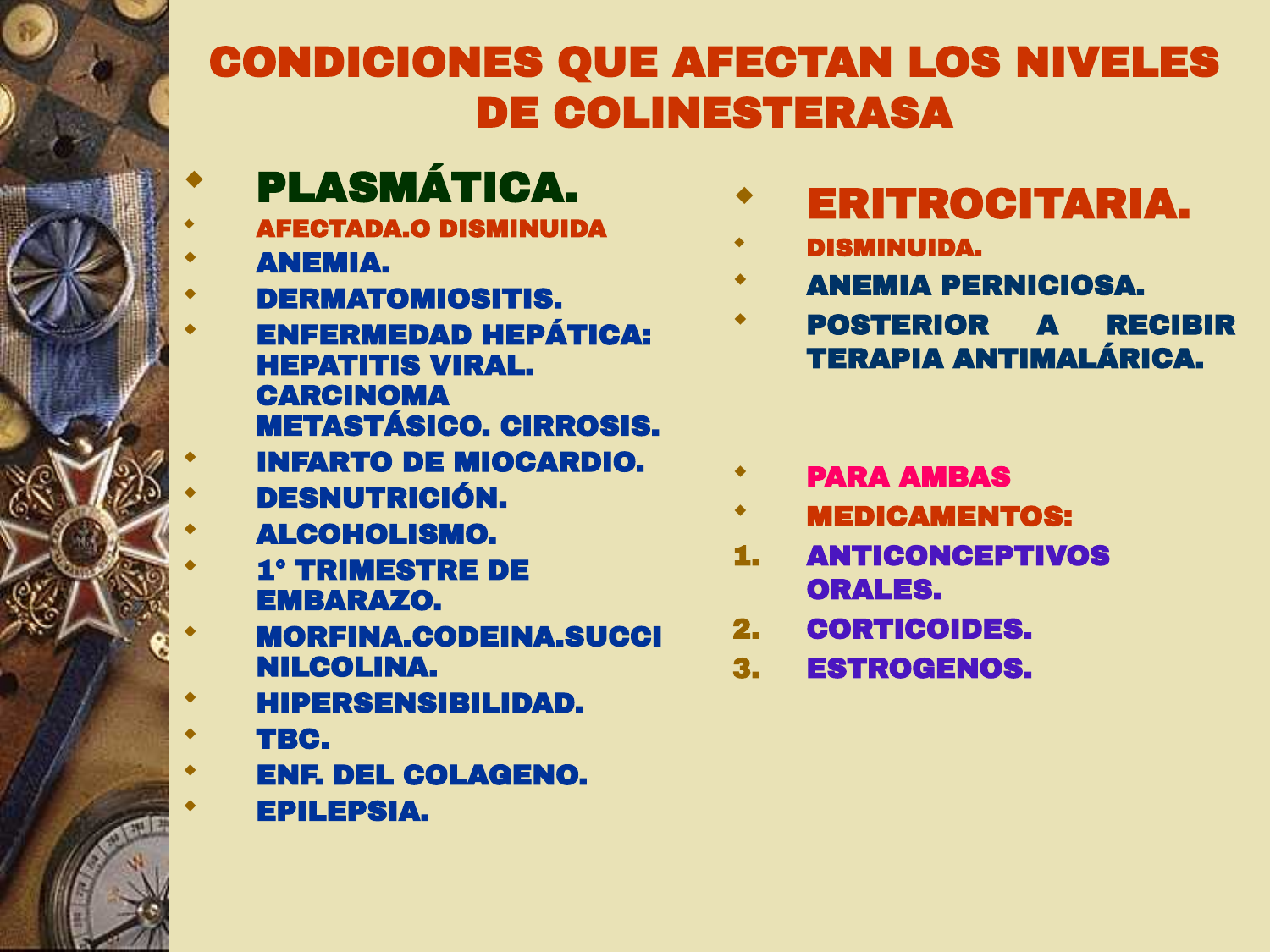

# CONDICIONES QUE AFECTAN LOS NIVELES DE COLINESTERASA
PLASMÁTICA.
AFECTADA.O DISMINUIDA
ANEMIA.
DERMATOMIOSITIS.
ENFERMEDAD HEPÁTICA: HEPATITIS VIRAL. CARCINOMA METASTÁSICO. CIRROSIS.
INFARTO DE MIOCARDIO.
DESNUTRICIÓN.
ALCOHOLISMO.
1° TRIMESTRE DE EMBARAZO.
MORFINA.CODEINA.SUCCINILCOLINA.
HIPERSENSIBILIDAD.
TBC.
ENF. DEL COLAGENO.
EPILEPSIA.

ERITROCITARIA.
DISMINUIDA.
ANEMIA PERNICIOSA.
POSTERIOR A RECIBIR TERAPIA ANTIMALÁRICA.

PARA AMBAS
MEDICAMENTOS:
ANTICONCEPTIVOS ORALES.
CORTICOIDES.
ESTROGENOS.